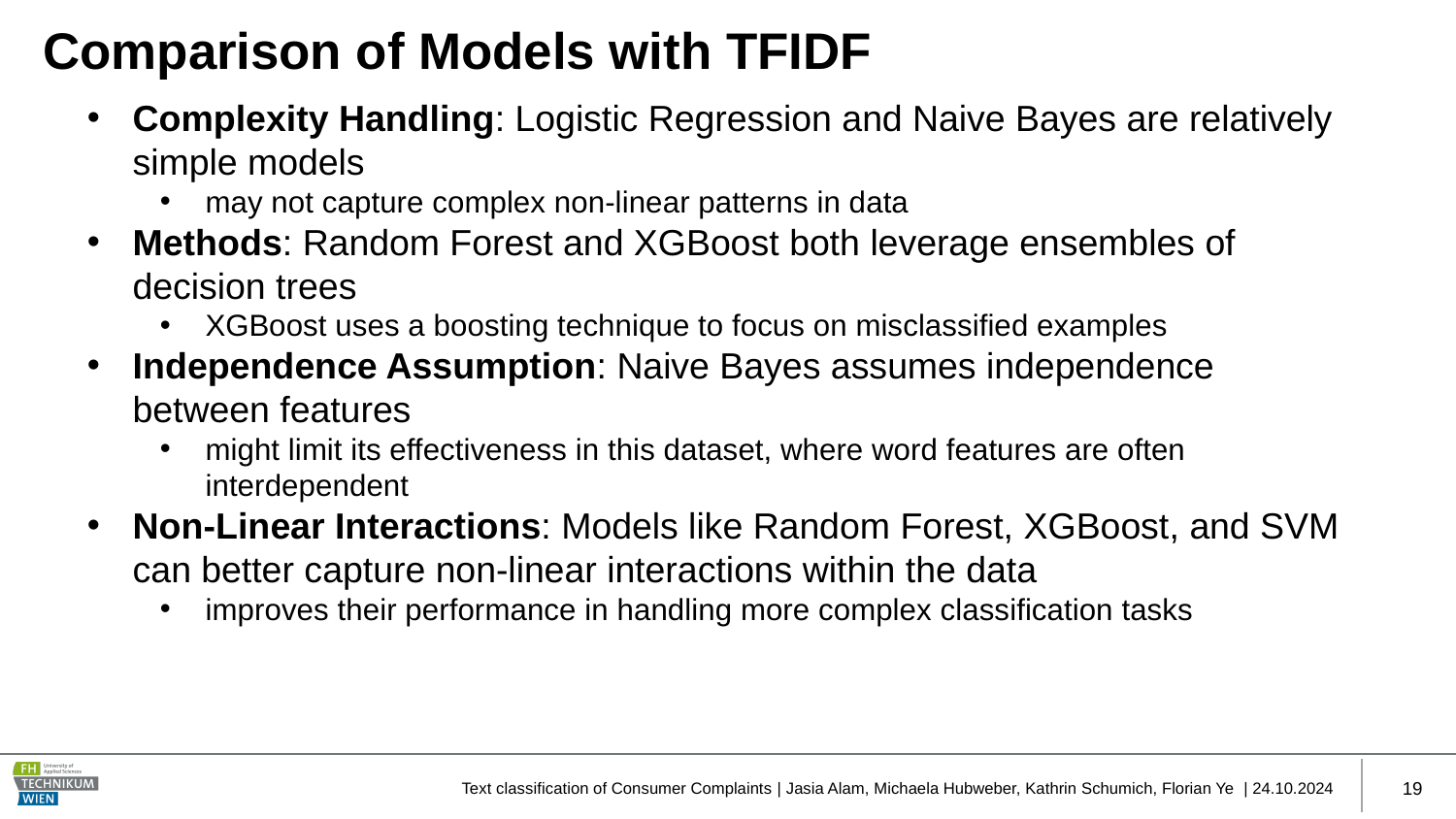

# Comparison of Models with TFIDF
Complexity Handling: Logistic Regression and Naive Bayes are relatively simple models
may not capture complex non-linear patterns in data
Methods: Random Forest and XGBoost both leverage ensembles of decision trees
XGBoost uses a boosting technique to focus on misclassified examples
Independence Assumption: Naive Bayes assumes independence between features
might limit its effectiveness in this dataset, where word features are often interdependent
Non-Linear Interactions: Models like Random Forest, XGBoost, and SVM can better capture non-linear interactions within the data
improves their performance in handling more complex classification tasks
Text classification of Consumer Complaints | Jasia Alam, Michaela Hubweber, Kathrin Schumich, Florian Ye  | 24.10.2024
19